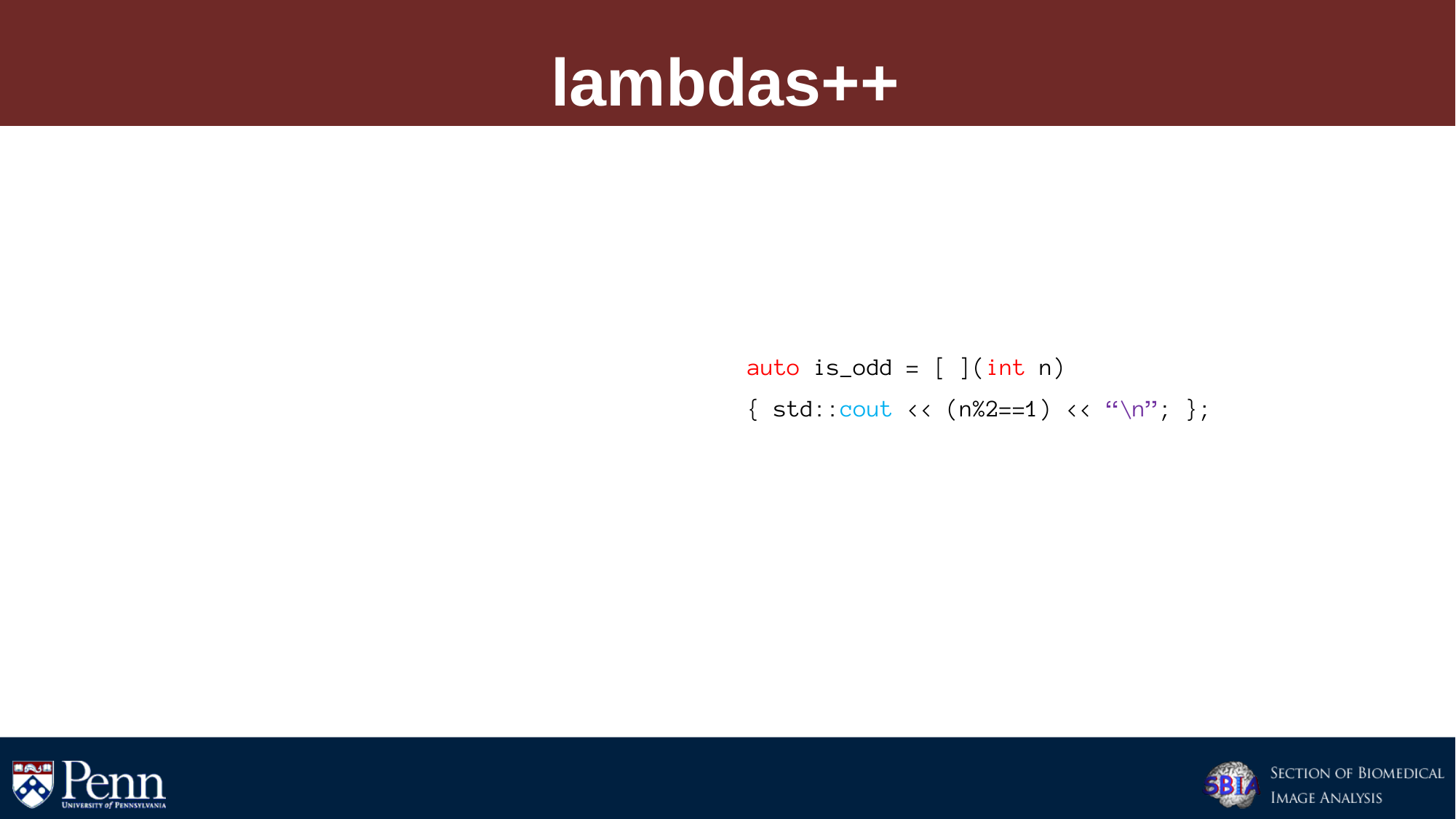

# lambdas++
std::vector< int > v;
v.push_pack( 1 );
v.push_pack( 2 );
v.push_pack( 3 );

for( auto i=0; i<v.size( ); ++i )
{
  if( v(i)%2 == 1 )
    std::cout << “1” << “\n”;
  else
    std::cout << “0” << “\n”;
}
std::vector< int > v;
v.push_pack( 1 );
v.push_pack( 2 );
v.push_pack( 3 );

auto is_odd = [ ](int n)
{ std::cout << (n%2==1) << “\n”; };

std::for_each( std::begin(v), std::end(v), is_odd );